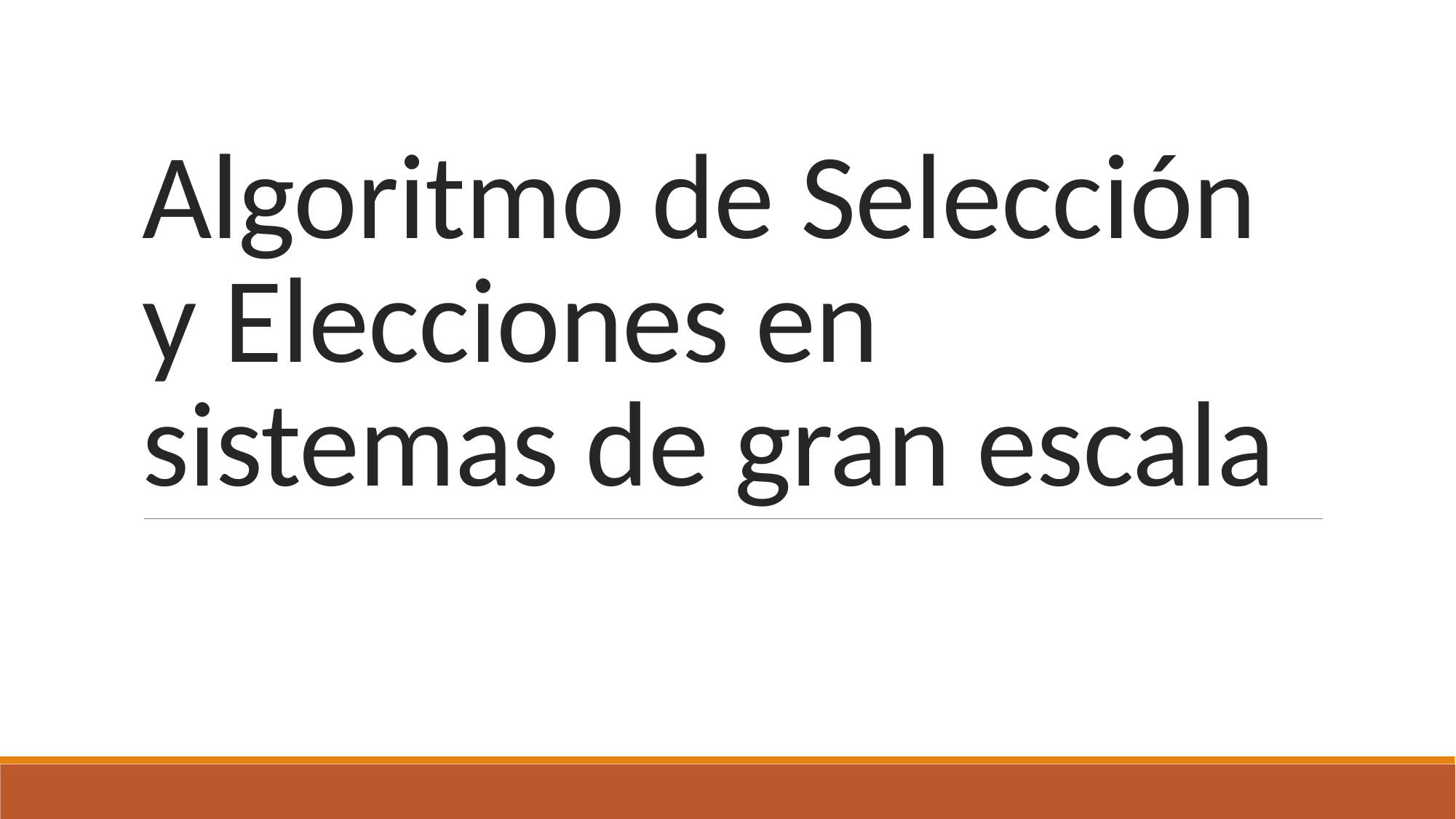

# Algoritmo de Selección y Elecciones en sistemas de gran escala